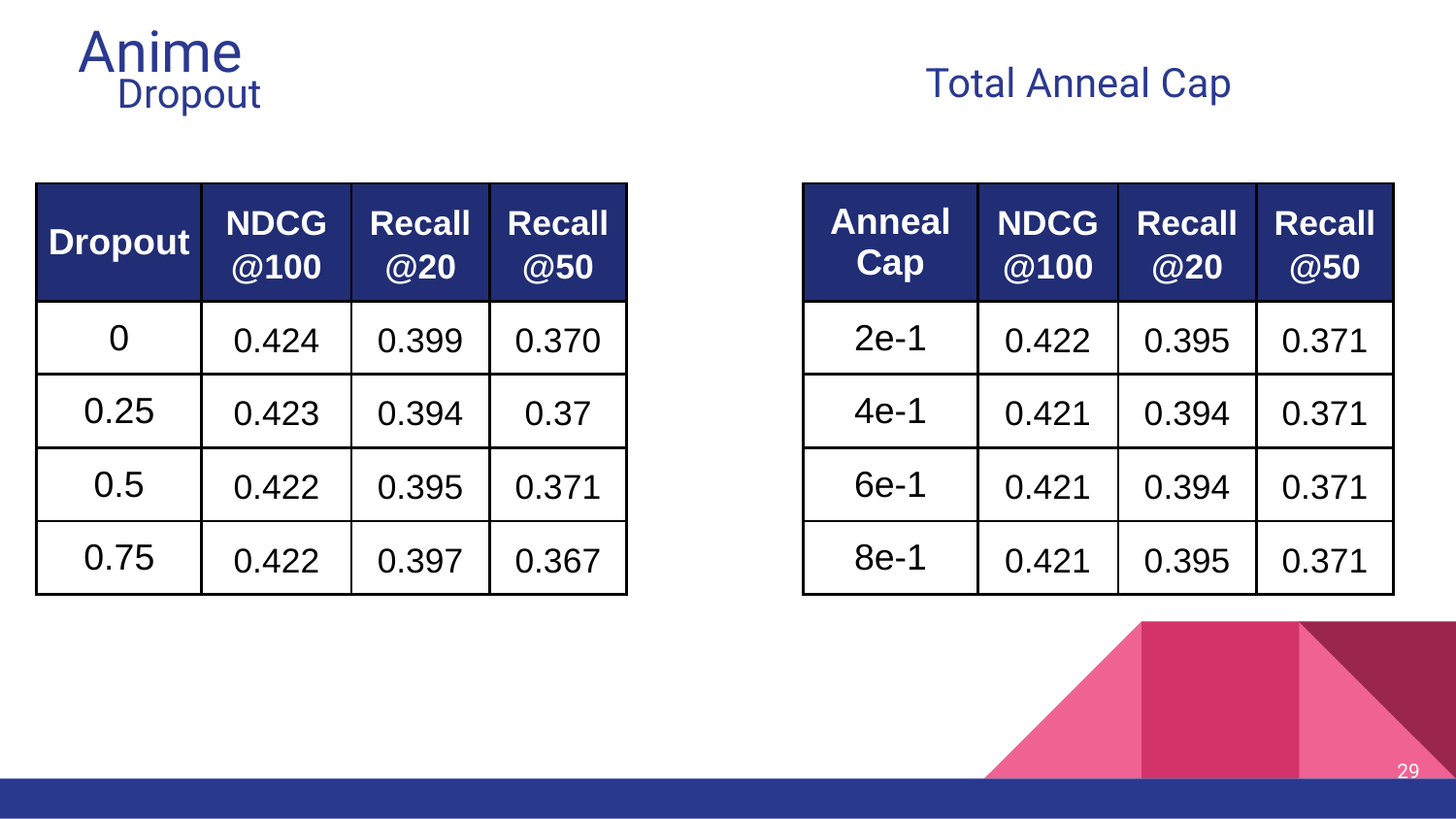

# Anime
Total Anneal Cap
Dropout
| Dropout | NDCG@100 | Recall@20 | Recall@50 |
| --- | --- | --- | --- |
| 0 | 0.424 | 0.399 | 0.370 |
| 0.25 | 0.423 | 0.394 | 0.37 |
| 0.5 | 0.422 | 0.395 | 0.371 |
| 0.75 | 0.422 | 0.397 | 0.367 |
| Anneal Cap | NDCG@100 | Recall@20 | Recall@50 |
| --- | --- | --- | --- |
| 2e-1 | 0.422 | 0.395 | 0.371 |
| 4e-1 | 0.421 | 0.394 | 0.371 |
| 6e-1 | 0.421 | 0.394 | 0.371 |
| 8e-1 | 0.421 | 0.395 | 0.371 |
29